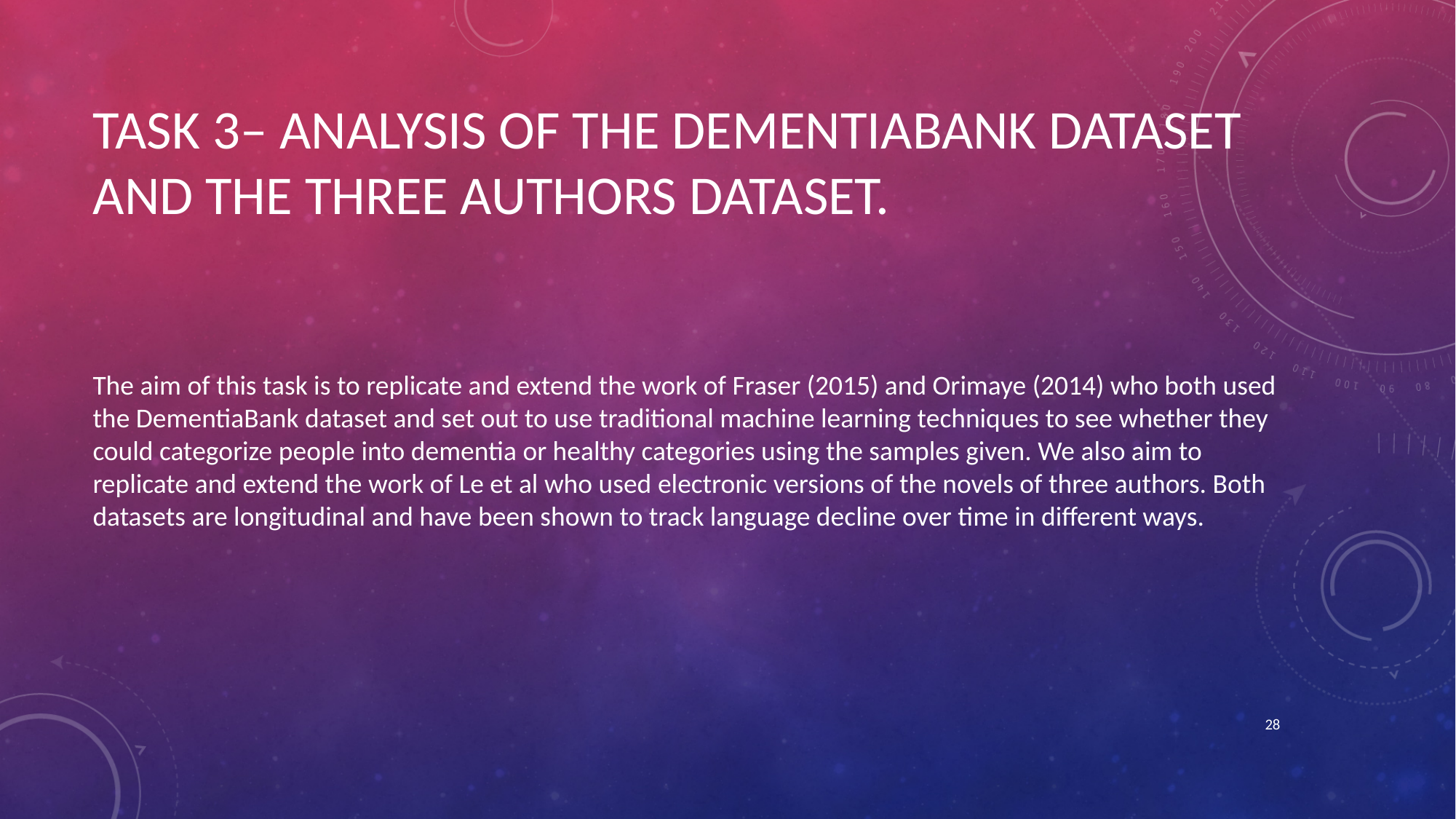

# Task 3– Analysis of the DementiaBank dataset and the three authors dataset.
The aim of this task is to replicate and extend the work of Fraser (2015) and Orimaye (2014) who both used the DementiaBank dataset and set out to use traditional machine learning techniques to see whether they could categorize people into dementia or healthy categories using the samples given. We also aim to replicate and extend the work of Le et al who used electronic versions of the novels of three authors. Both datasets are longitudinal and have been shown to track language decline over time in different ways.

28